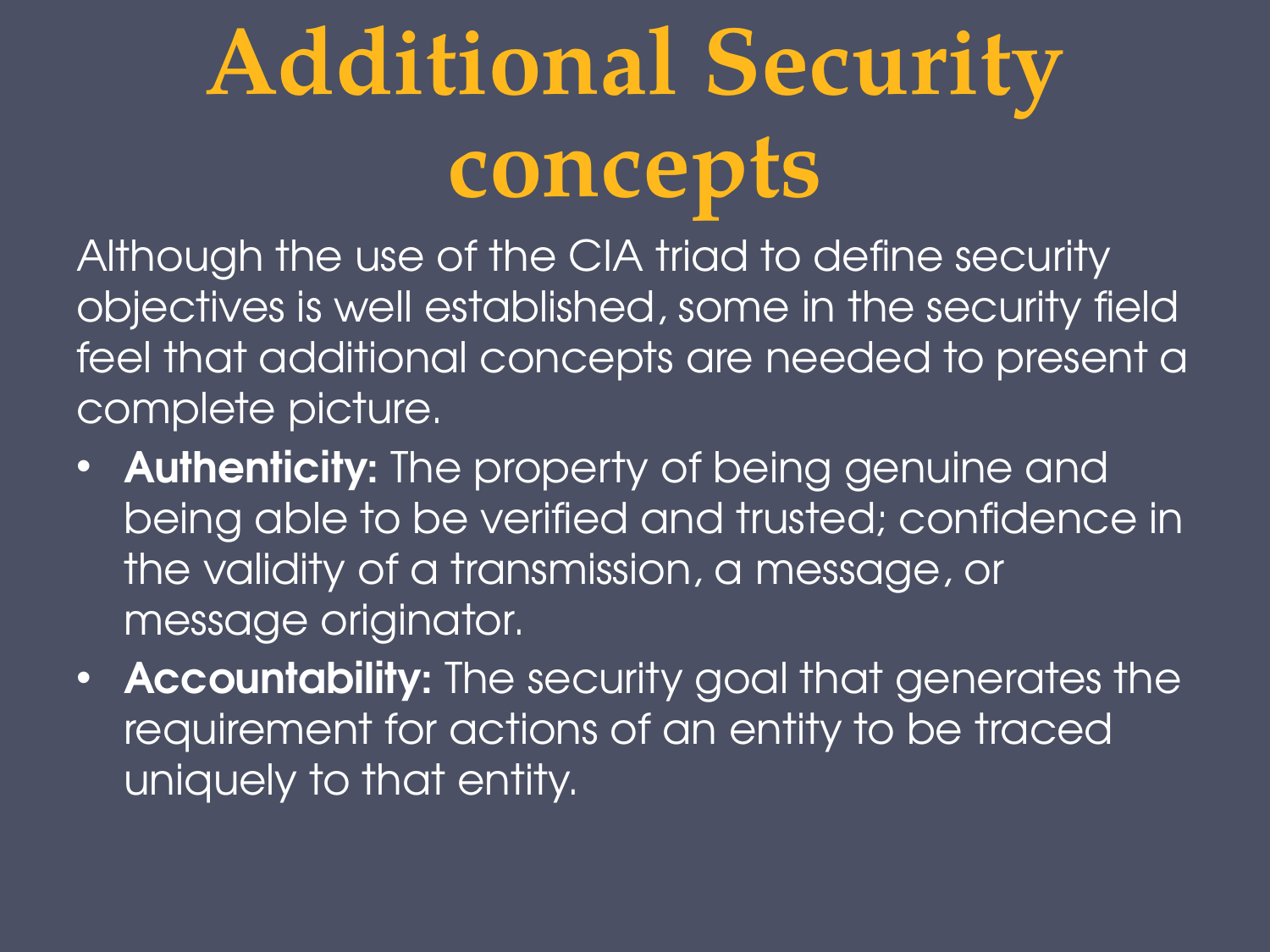

# Additional Security concepts
Although the use of the CIA triad to define security objectives is well established, some in the security field feel that additional concepts are needed to present a complete picture.
Authenticity: The property of being genuine and being able to be verified and trusted; confidence in the validity of a transmission, a message, or message originator.
Accountability: The security goal that generates the requirement for actions of an entity to be traced uniquely to that entity.